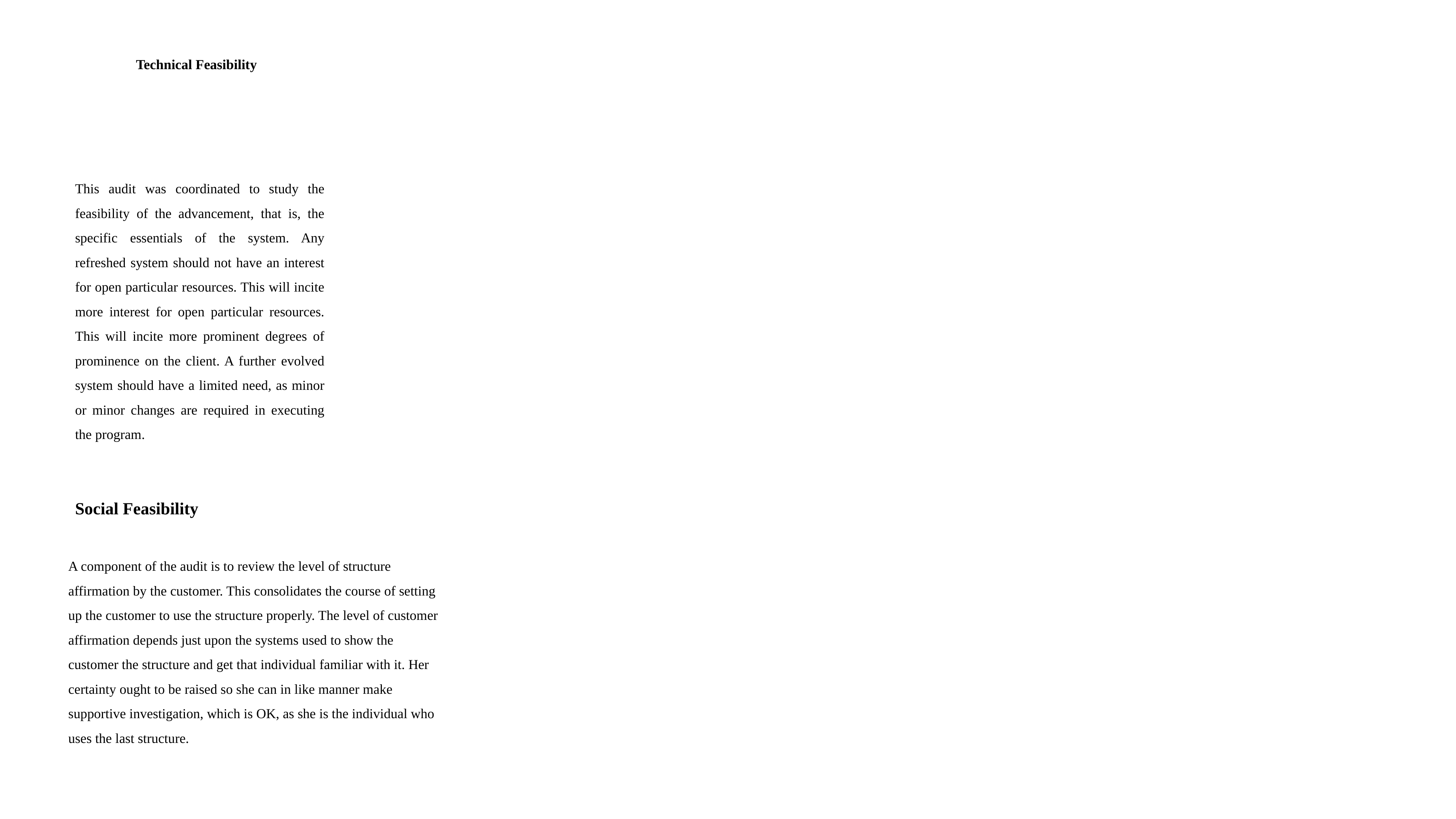

# Technical Feasibility
This audit was coordinated to study the feasibility of the advancement, that is, the specific essentials of the system. Any refreshed system should not have an interest for open particular resources. This will incite more interest for open particular resources. This will incite more prominent degrees of prominence on the client. A further evolved system should have a limited need, as minor or minor changes are required in executing the program.
Social Feasibility
A component of the audit is to review the level of structure affirmation by the customer. This consolidates the course of setting up the customer to use the structure properly. The level of customer affirmation depends just upon the systems used to show the customer the structure and get that individual familiar with it. Her certainty ought to be raised so she can in like manner make supportive investigation, which is OK, as she is the individual who uses the last structure.